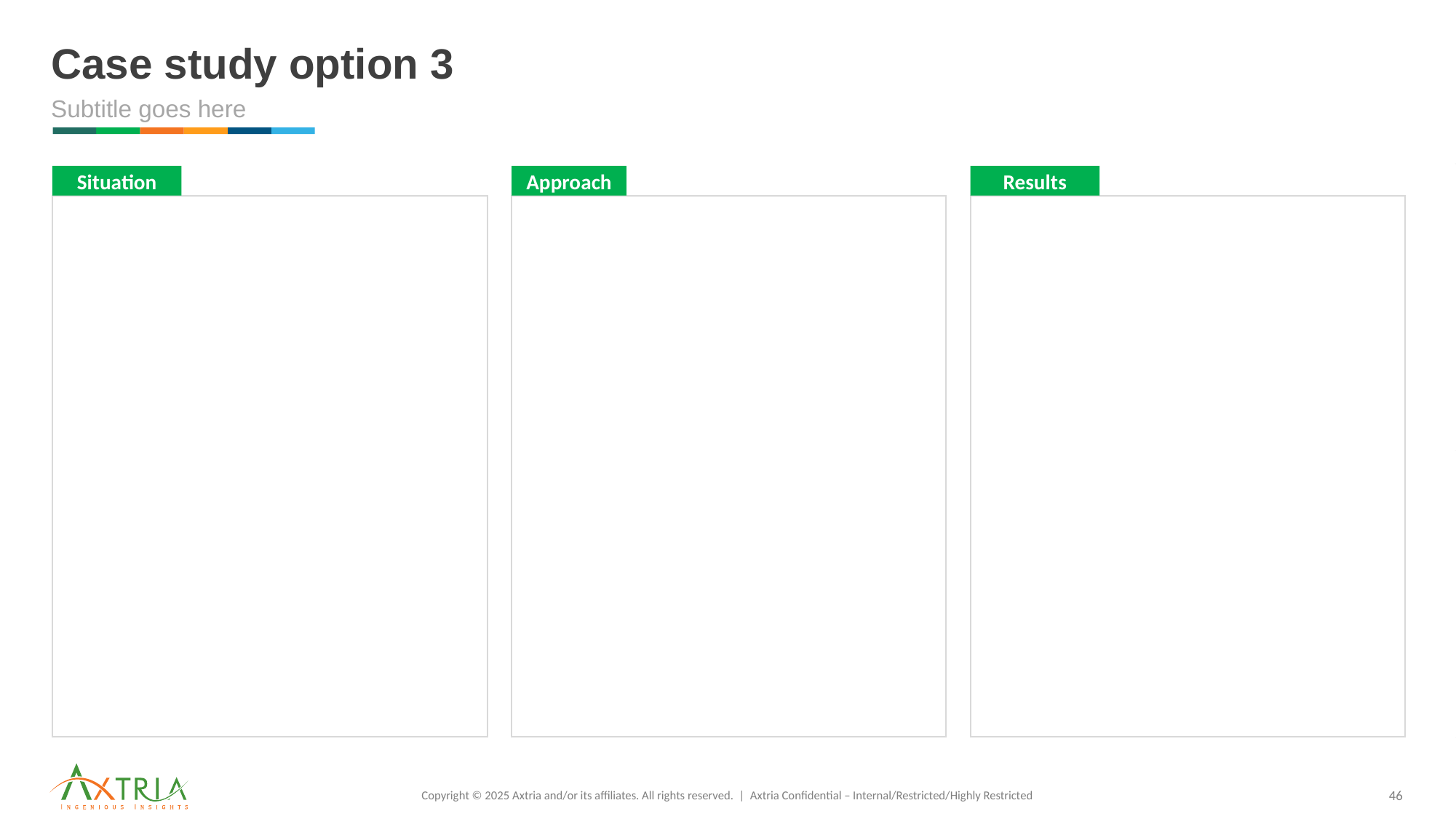

# Case study option 3
Subtitle goes here
Situation
Approach
Results